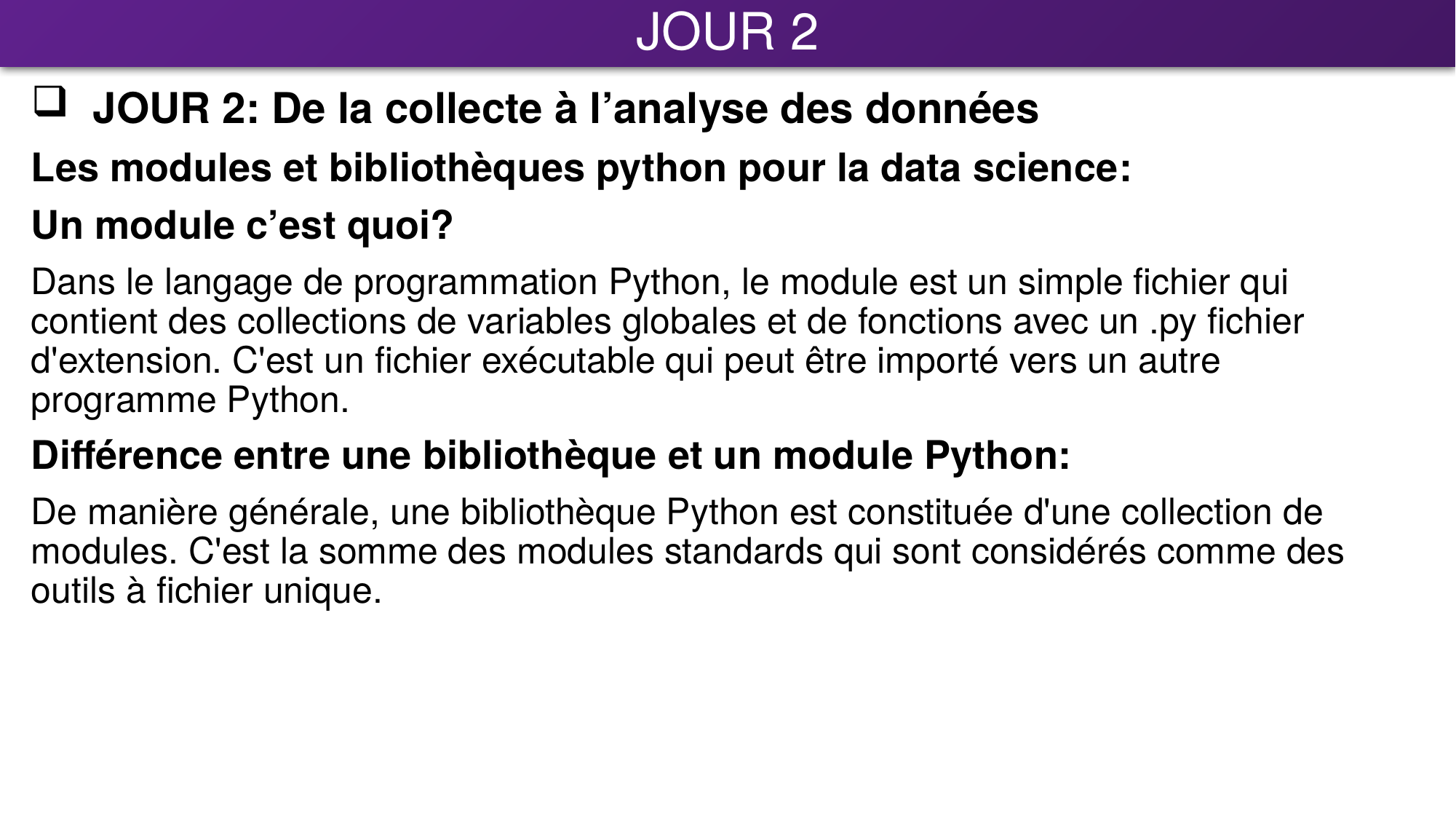

# JOUR 2
  JOUR 2: De la collecte à l’analyse des données
Les modules et bibliothèques python pour la data science:
Un module c’est quoi?
Dans le langage de programmation Python, le module est un simple fichier qui contient des collections de variables globales et de fonctions avec un .py fichier d'extension. C'est un fichier exécutable qui peut être importé vers un autre programme Python.
Différence entre une bibliothèque et un module Python:
De manière générale, une bibliothèque Python est constituée d'une collection de modules. C'est la somme des modules standards qui sont considérés comme des outils à fichier unique.